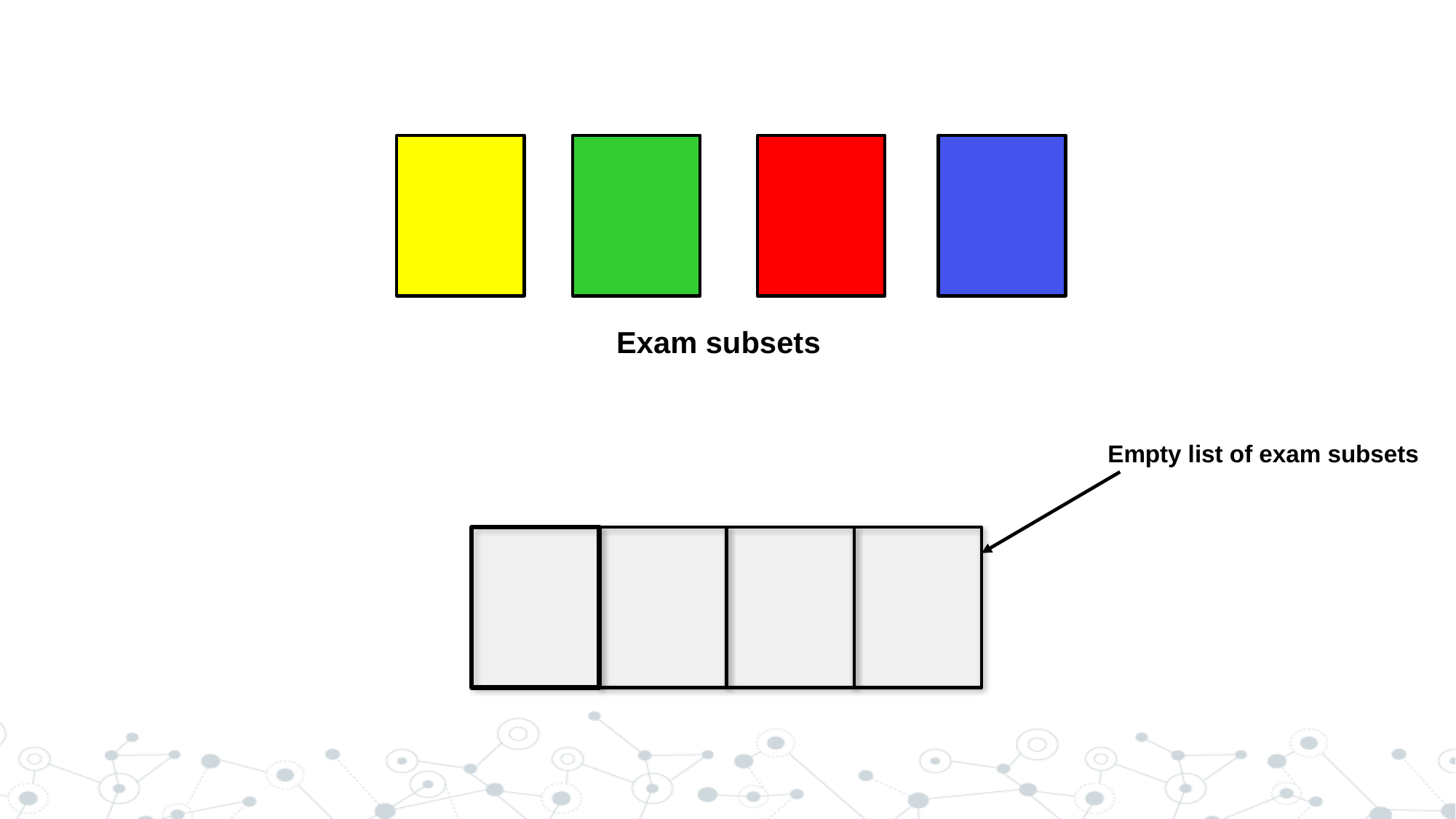

Exam subsets
Empty list of exam subsets